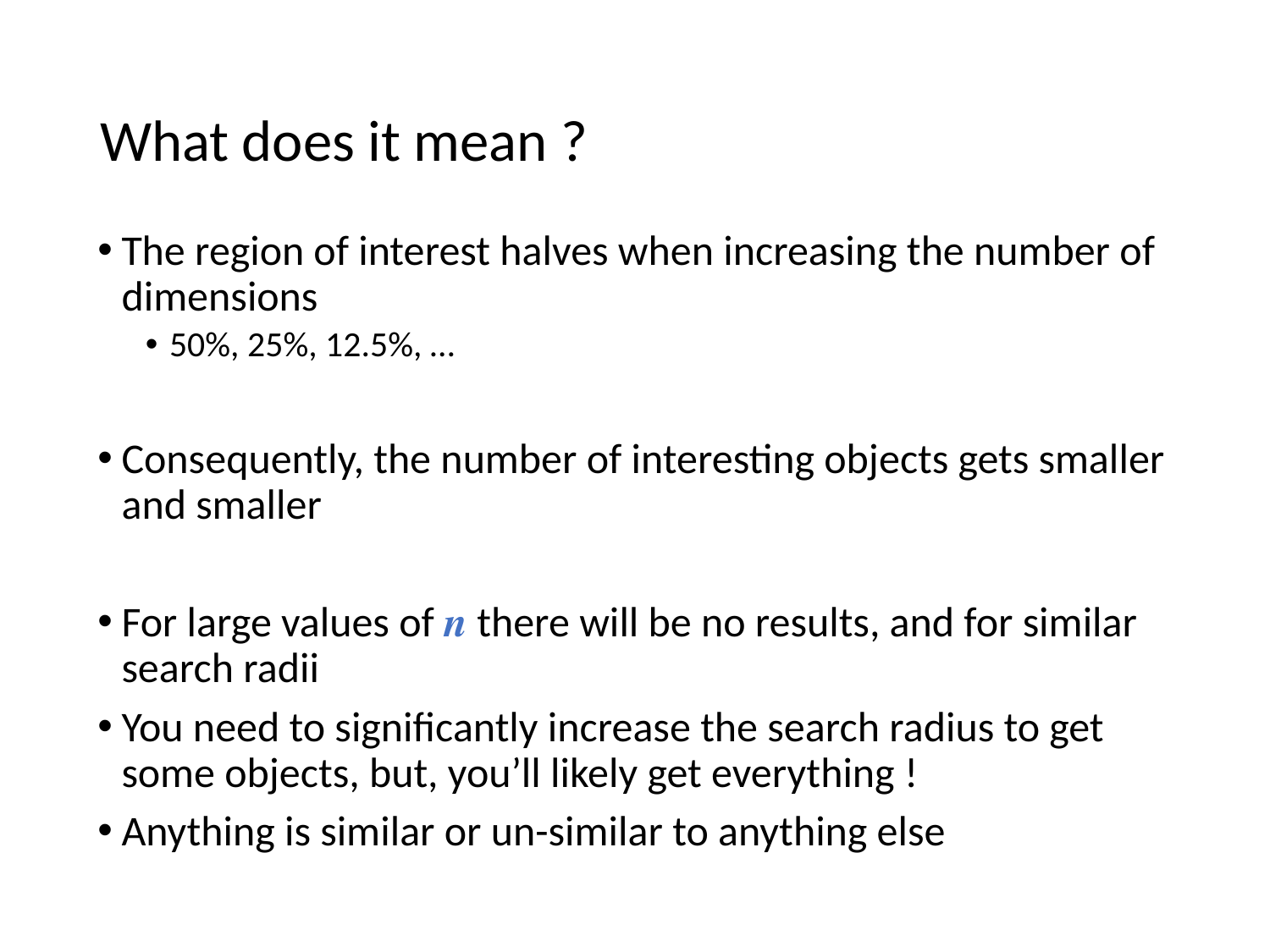

# What does it mean ?
The region of interest halves when increasing the number of dimensions
50%, 25%, 12.5%, …

Consequently, the number of interesting objects gets smaller and smaller

For large values of n there will be no results, and for similar search radii
You need to significantly increase the search radius to get some objects, but, you’ll likely get everything !
Anything is similar or un-similar to anything else